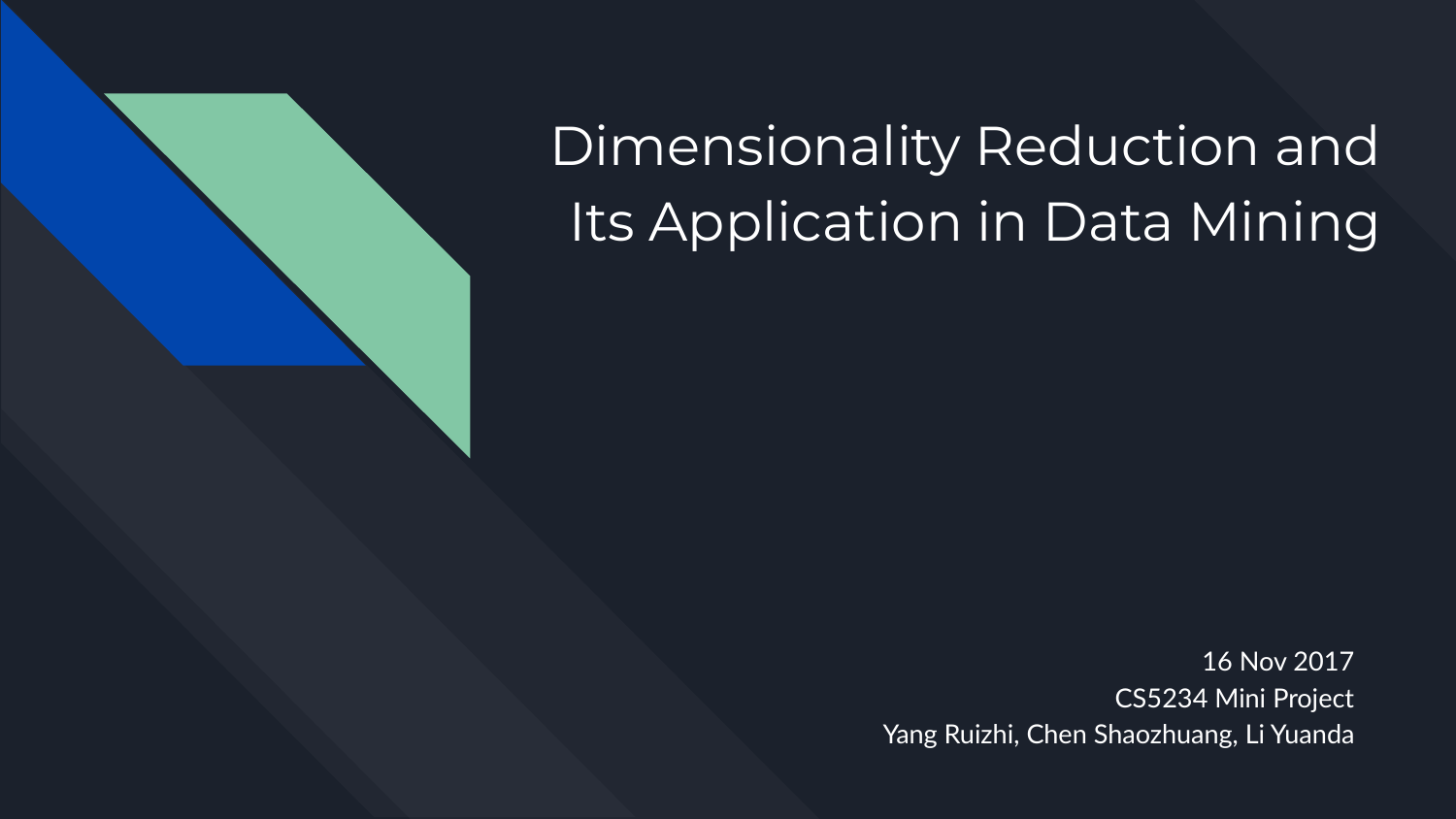

# Dimensionality Reduction and Its Application in Data Mining
16 Nov 2017
CS5234 Mini Project
Yang Ruizhi, Chen Shaozhuang, Li Yuanda